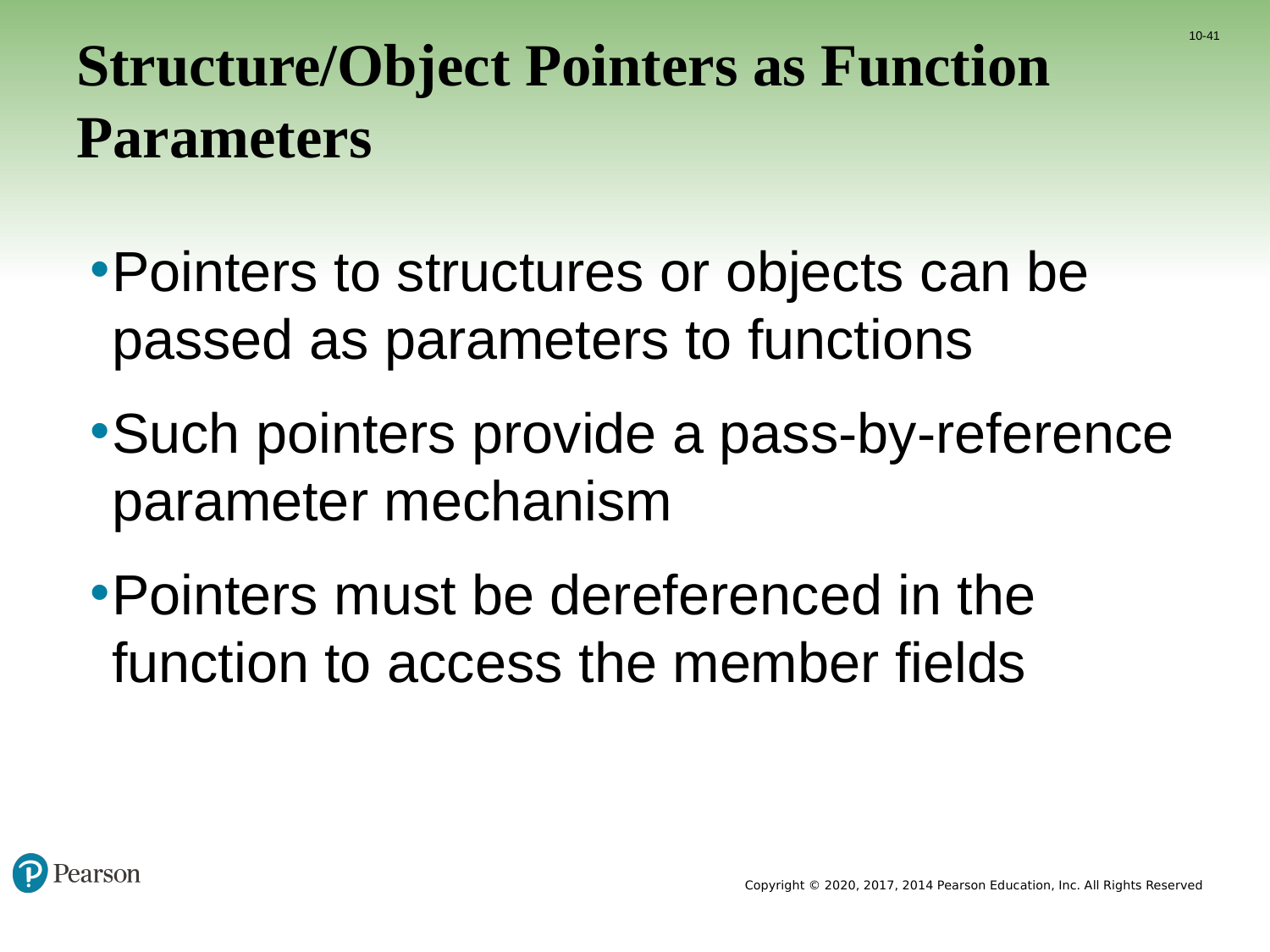

10-41
# Structure/Object Pointers as Function Parameters
Pointers to structures or objects can be passed as parameters to functions
Such pointers provide a pass-by-reference parameter mechanism
Pointers must be dereferenced in the function to access the member fields